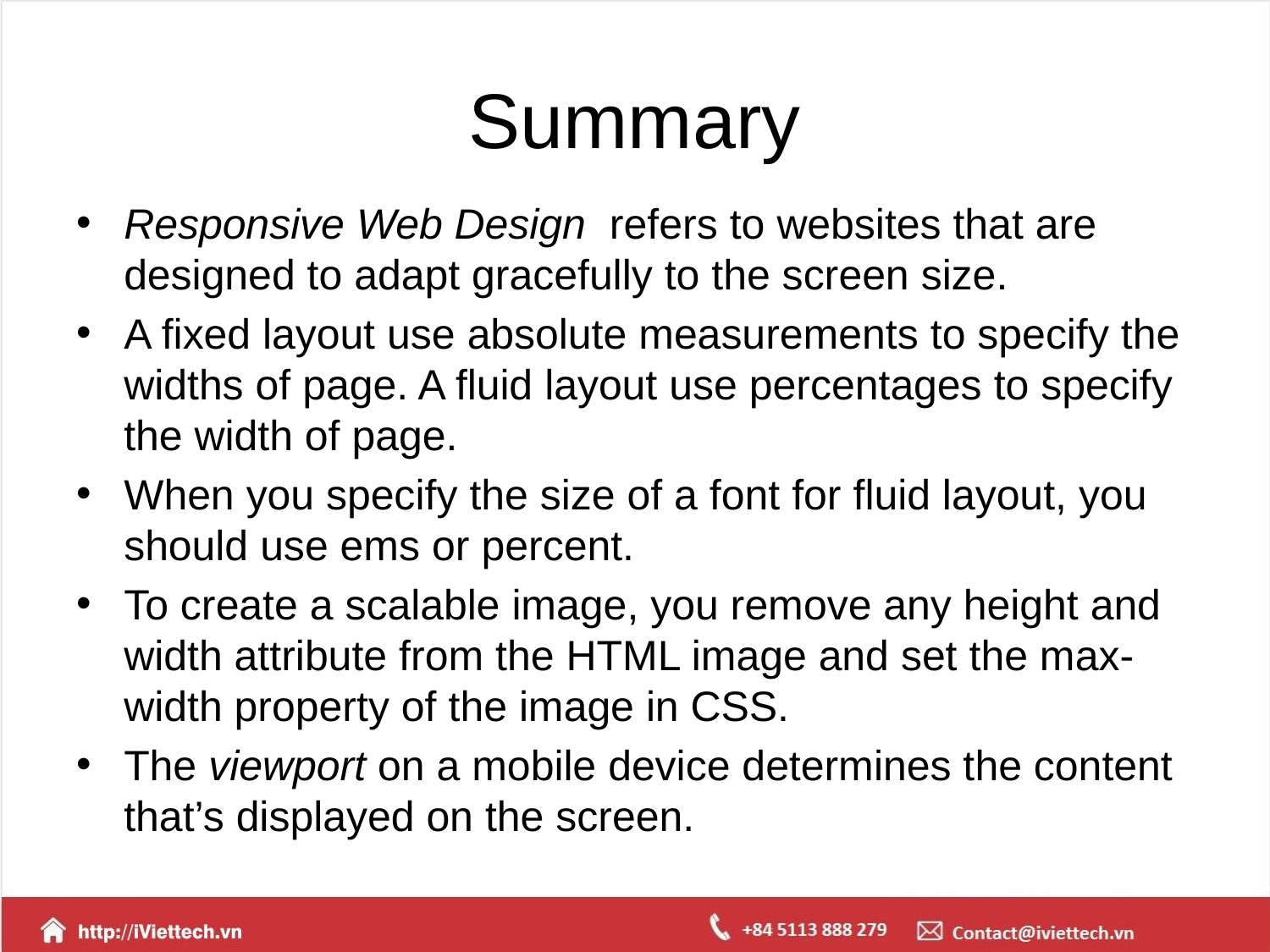

# Summary
Responsive Web Design  refers to websites that are designed to adapt gracefully to the screen size.
A fixed layout use absolute measurements to specify the widths of page. A fluid layout use percentages to specify the width of page.
When you specify the size of a font for fluid layout, you should use ems or percent.
To create a scalable image, you remove any height and width attribute from the HTML image and set the max-width property of the image in CSS.
The viewport on a mobile device determines the content that’s displayed on the screen.